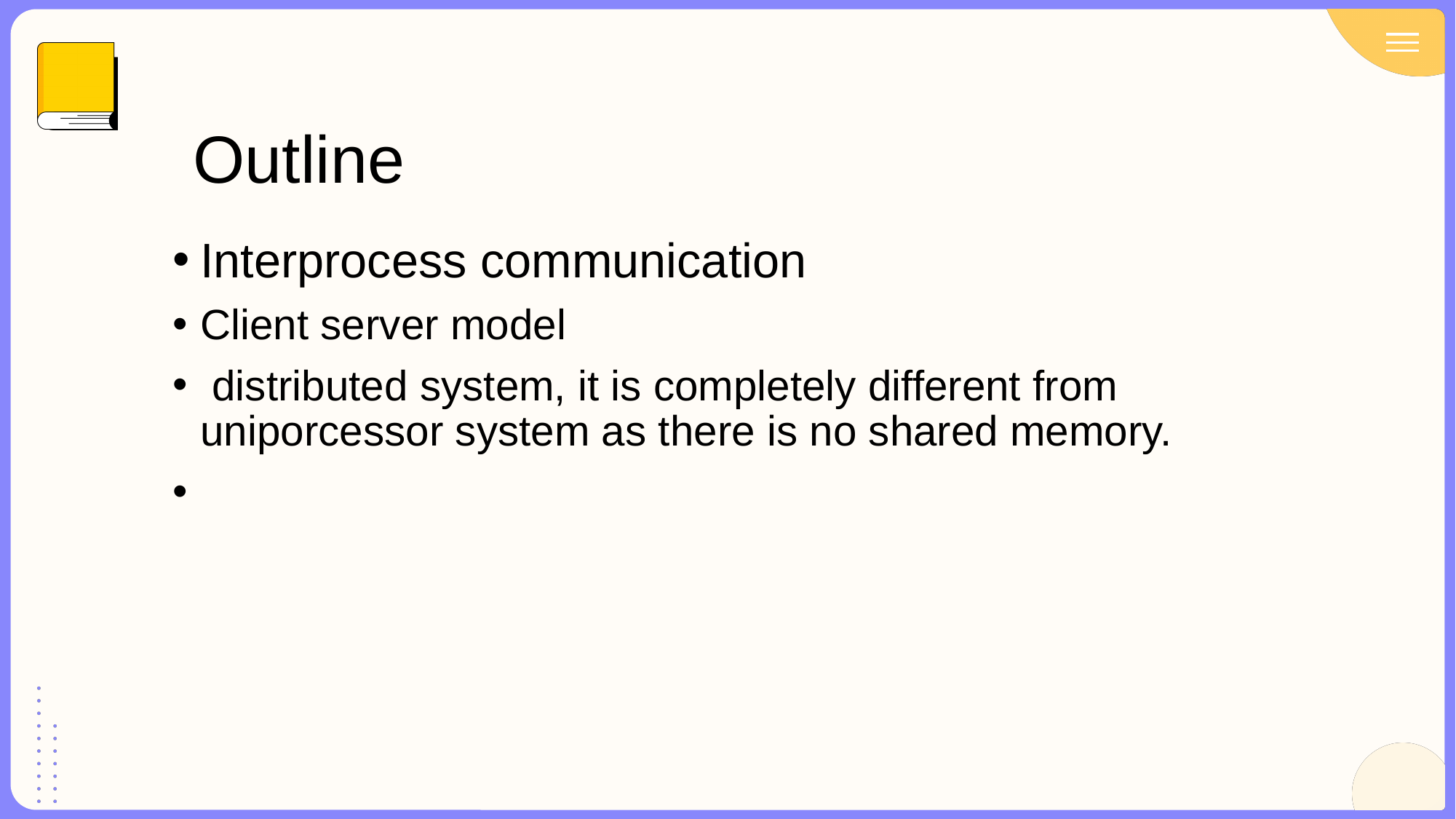

# Outline
Interprocess communication
Client server model
 distributed system, it is completely different from uniporcessor system as there is no shared memory.